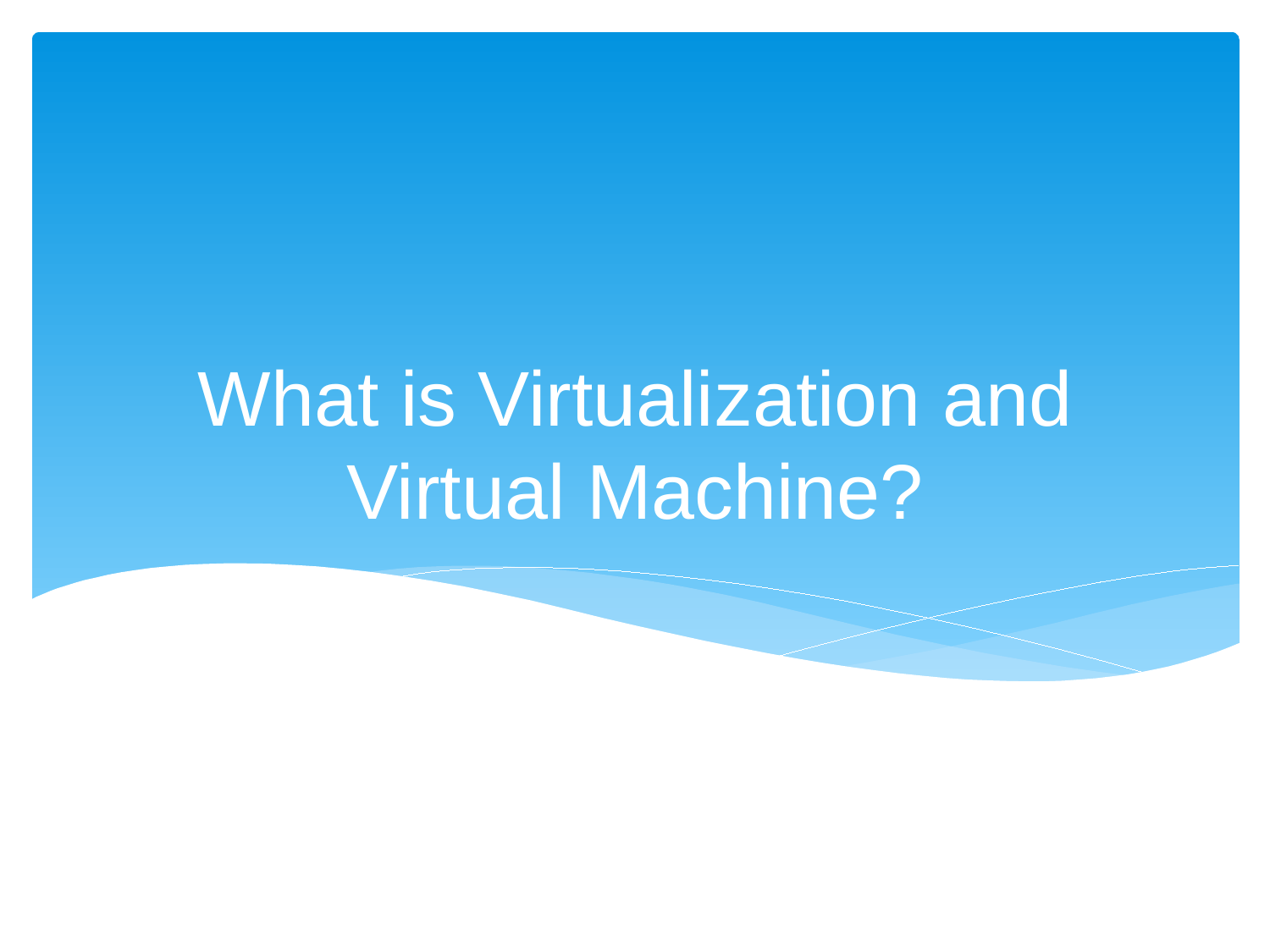

# What is Virtualization and Virtual Machine?